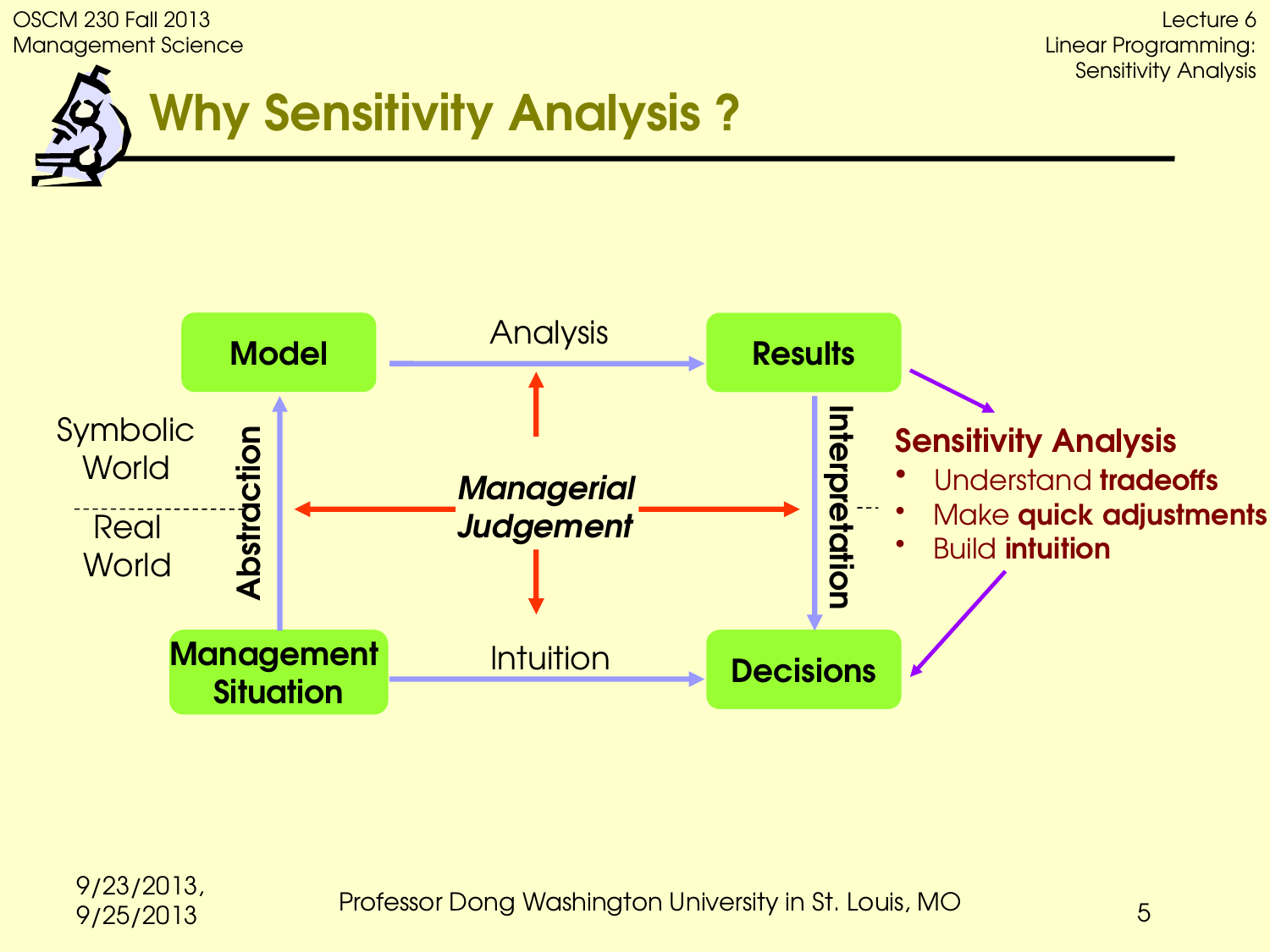

# Why Sensitivity Analysis ?

Analysis
Results

Model

Sensitivity Analysis
 Understand tradeoffs
 Make quick adjustments
 Build intuition

Symbolic
World
Real
World

Managerial
Judgement
Interpretation
Abstraction

Management
Situation
Decisions

Intuition
9/23/2013,         9/25/2013
Professor Dong Washington University in St. Louis, MO
5